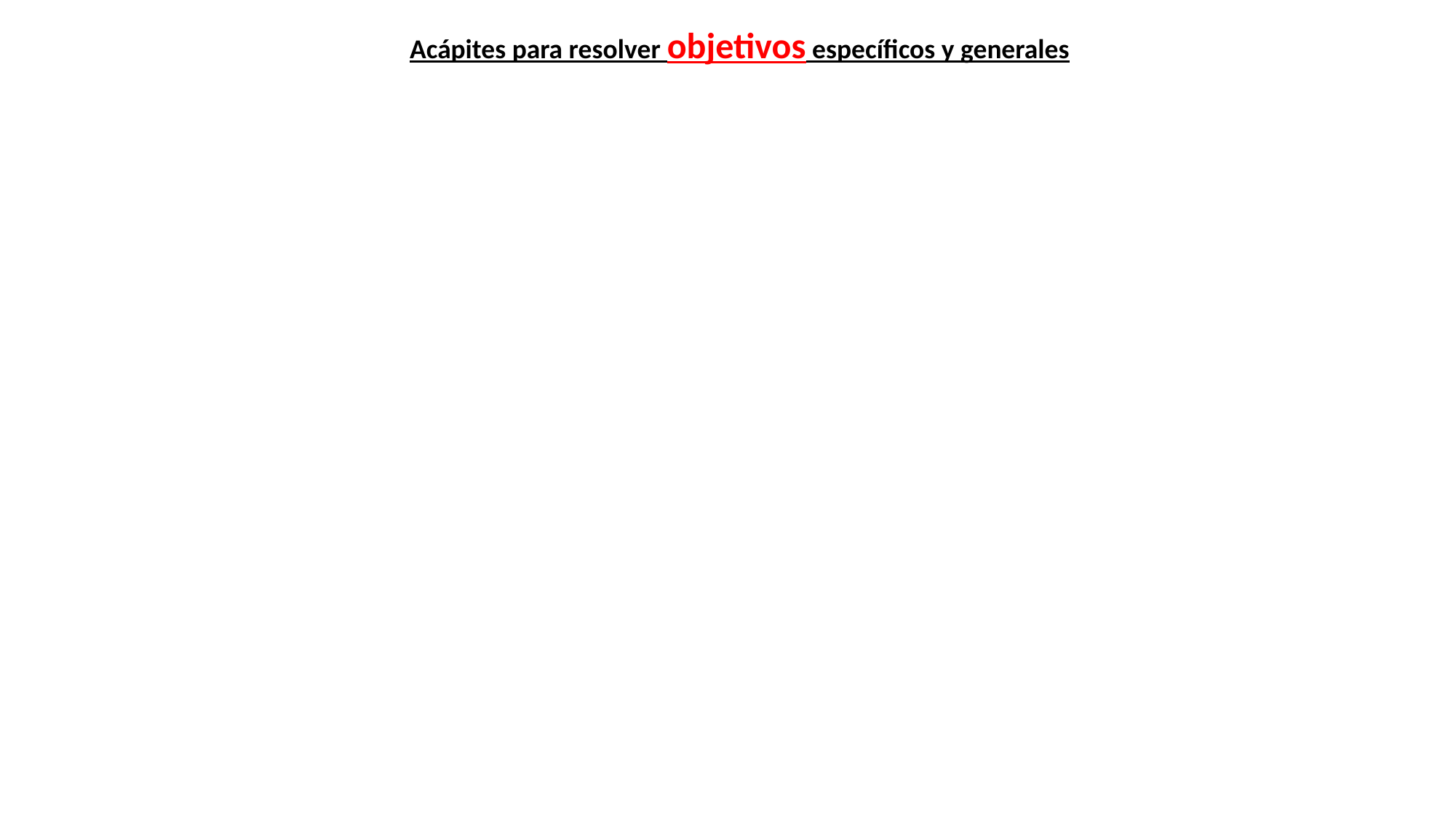

Acápites para resolver objetivos específicos y generales